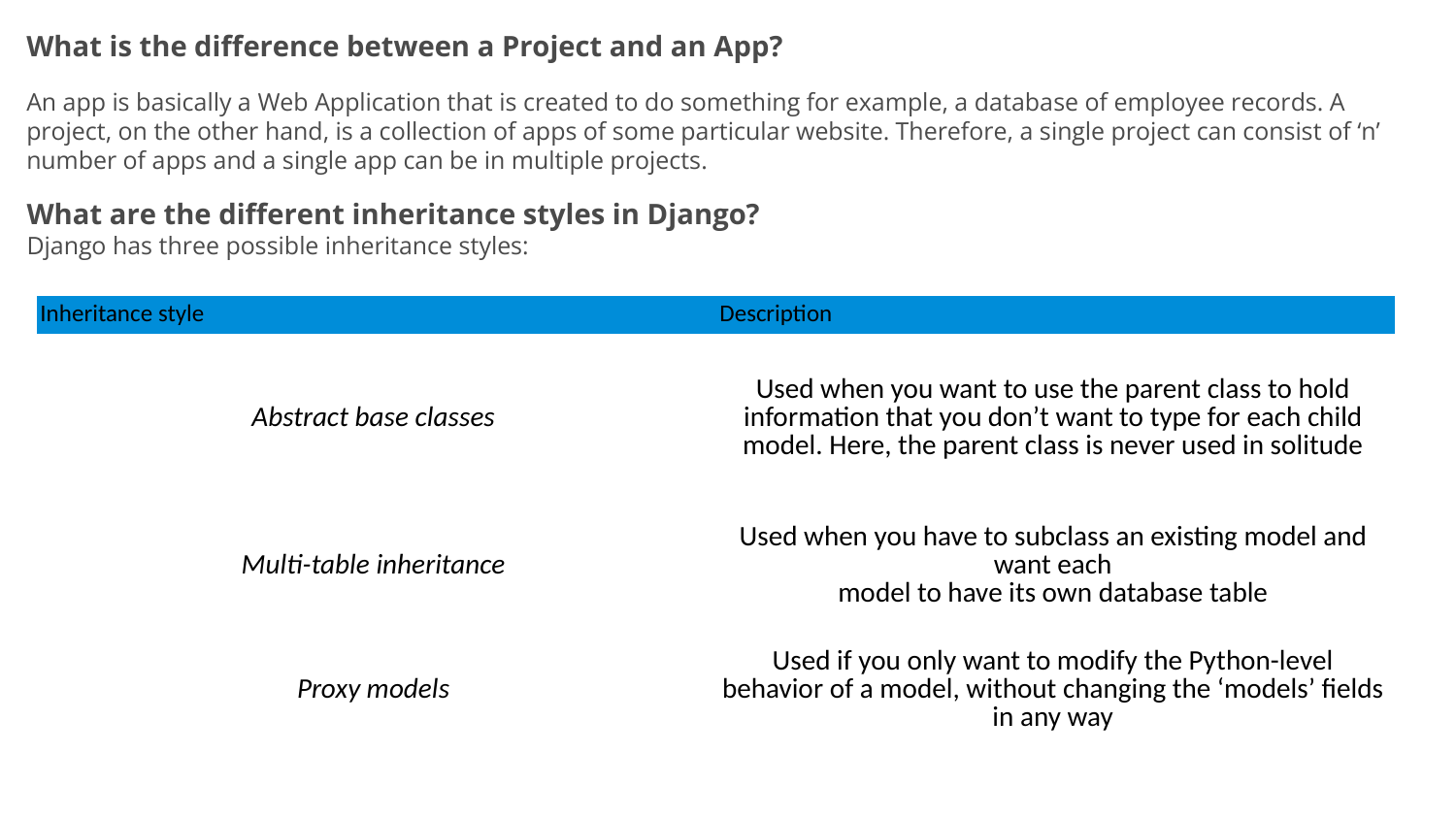

What is the difference between a Project and an App?
An app is basically a Web Application that is created to do something for example, a database of employee records. A project, on the other hand, is a collection of apps of some particular website. Therefore, a single project can consist of ‘n’ number of apps and a single app can be in multiple projects.
What are the different inheritance styles in Django?
Django has three possible inheritance styles:

| Inheritance style | Description |
| --- | --- |
| Abstract base classes | Used when you want to use the parent class to hold information that you don’t want to type for each child model. Here, the parent class is never used in solitude |
| Multi-table inheritance | Used when you have to subclass an existing model and want each model to have its own database table |
| Proxy models | Used if you only want to modify the Python-level behavior of a model, without changing the ‘models’ fields in any way |